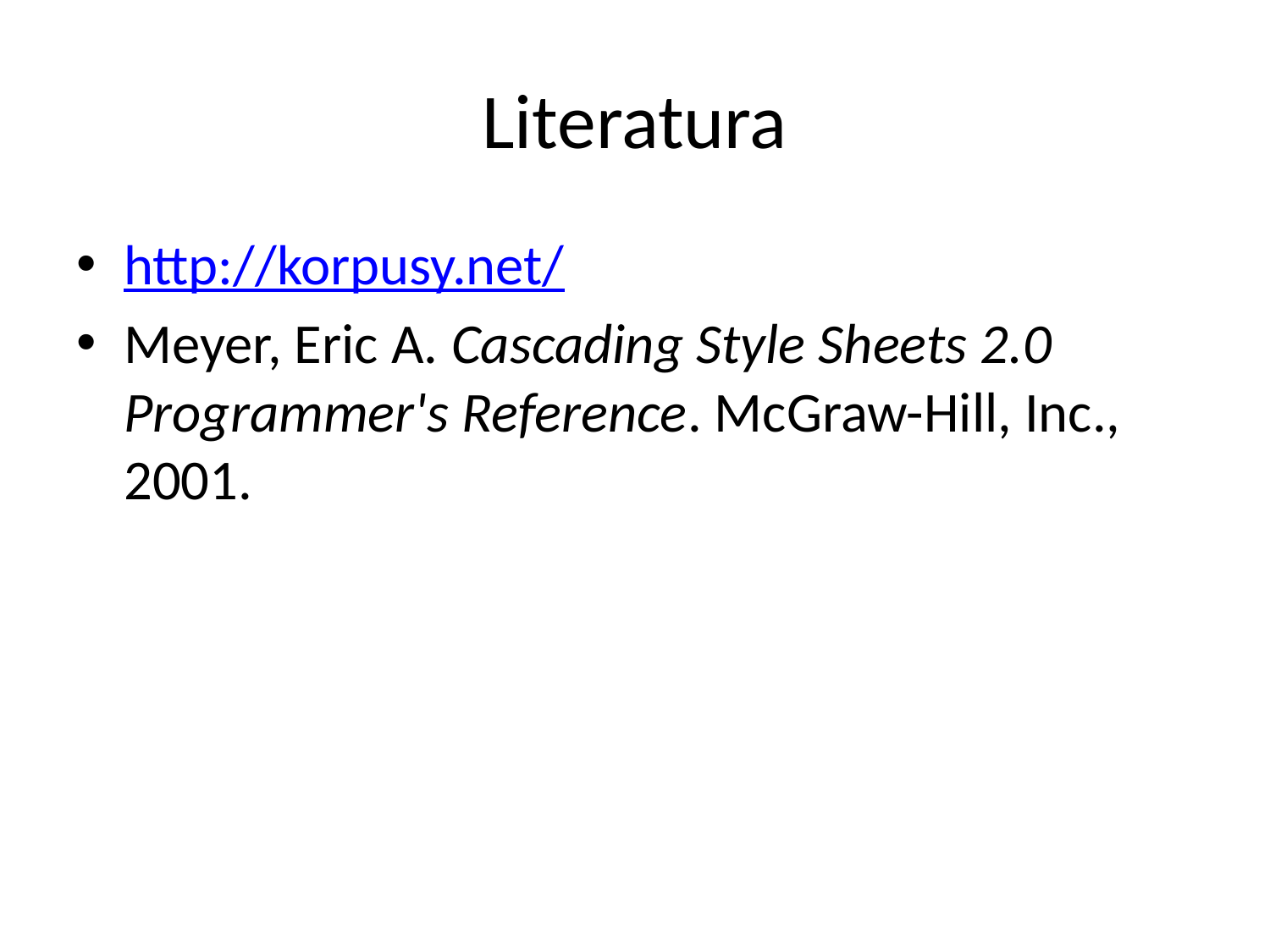

# Literatura
http://korpusy.net/
Meyer, Eric A. Cascading Style Sheets 2.0 Programmer's Reference. McGraw-Hill, Inc., 2001.